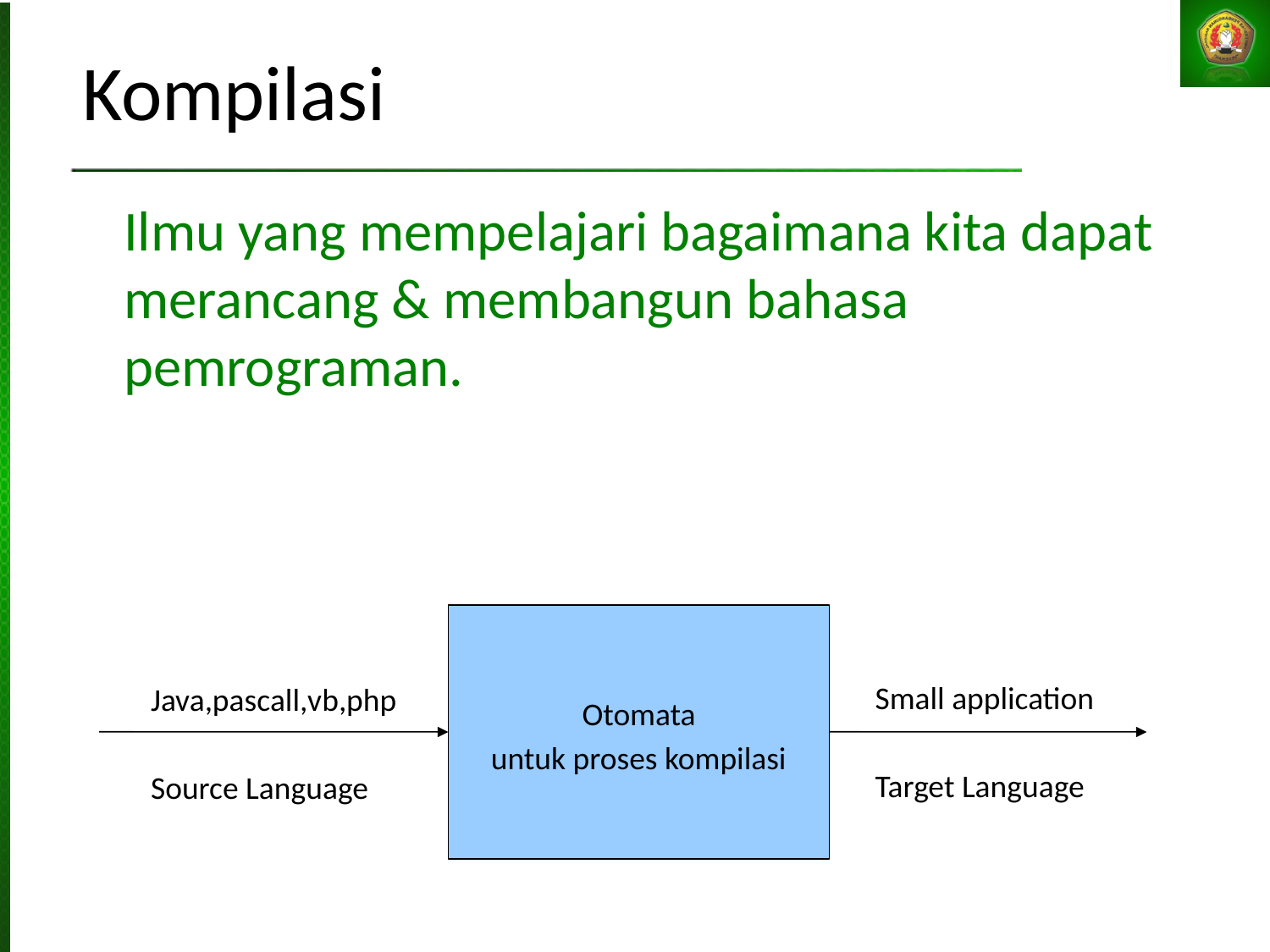

# Kompilasi
	Ilmu yang mempelajari bagaimana kita dapat merancang & membangun bahasa pemrograman.
Otomata
untuk proses kompilasi
Small application

Target Language

Java,pascall,vb,php

Source Language